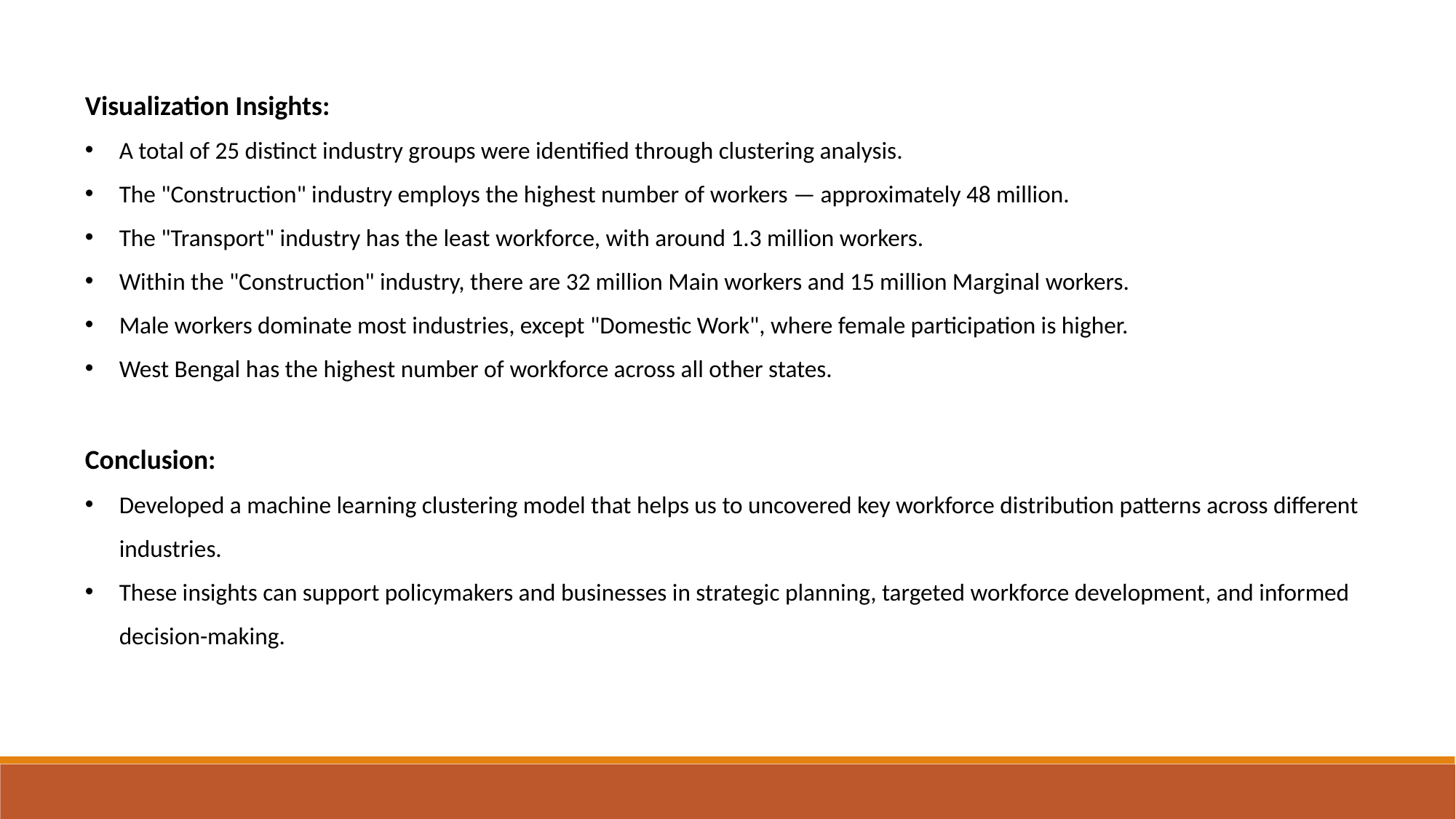

Visualization Insights:
A total of 25 distinct industry groups were identified through clustering analysis.
The "Construction" industry employs the highest number of workers — approximately 48 million.
The "Transport" industry has the least workforce, with around 1.3 million workers.
Within the "Construction" industry, there are 32 million Main workers and 15 million Marginal workers.
Male workers dominate most industries, except "Domestic Work", where female participation is higher.
West Bengal has the highest number of workforce across all other states.

Conclusion:
Developed a machine learning clustering model that helps us to uncovered key workforce distribution patterns across different industries.
These insights can support policymakers and businesses in strategic planning, targeted workforce development, and informed decision-making.